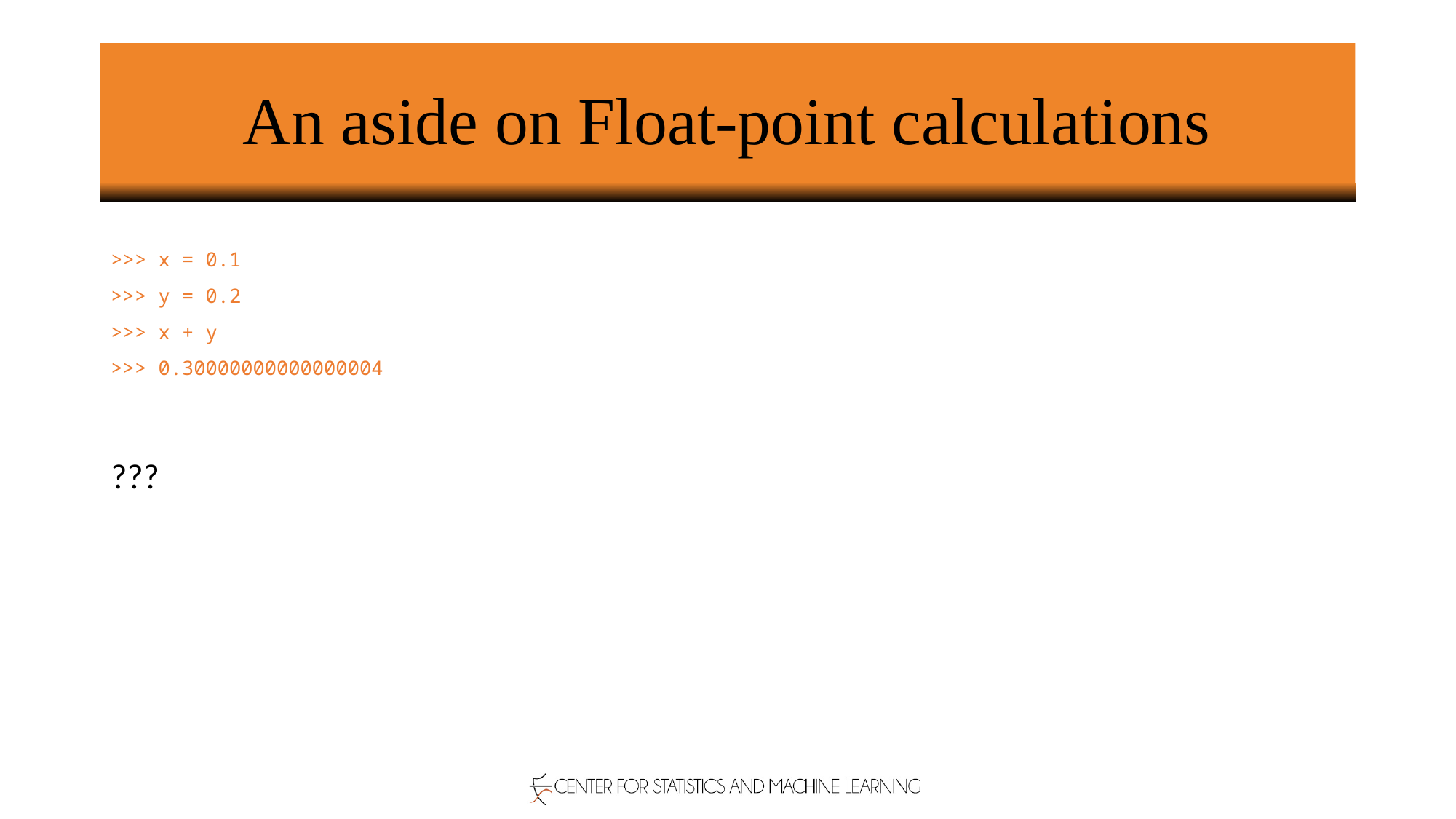

# An aside on Float-point calculations
>>> x = 0.1
>>> y = 0.2
>>> x + y
>>> 0.30000000000000004

???